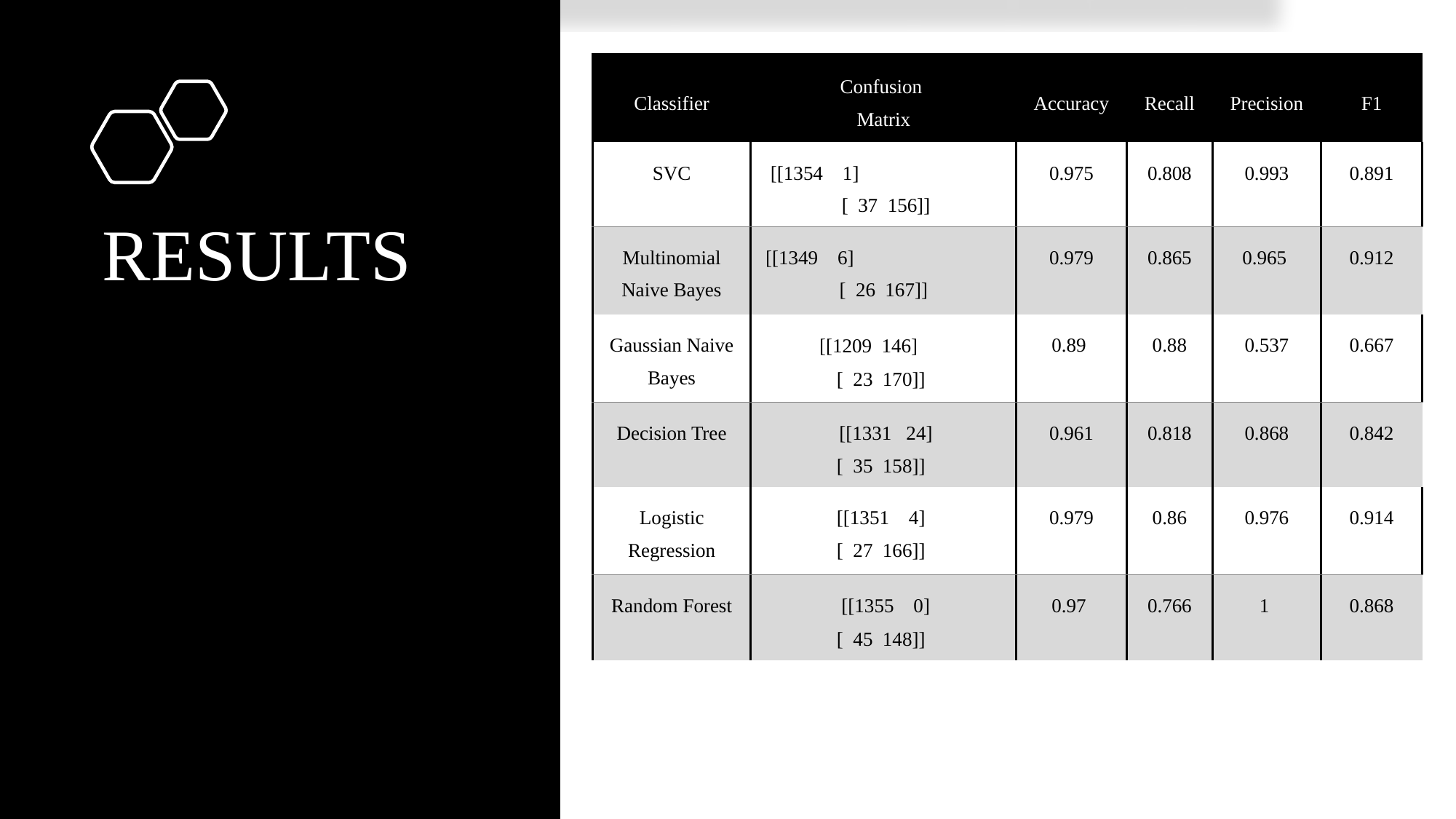

| Classifier | Confusion Matrix | Accuracy | Recall | Precision | F1 |
| --- | --- | --- | --- | --- | --- |
| SVC | [[1354 1] [ 37 156]] | 0.975 | 0.808 | 0.993 | 0.891 |
| Multinomial Naive Bayes | [[1349 6] [ 26 167]] | 0.979 | 0.865 | 0.965 | 0.912 |
| Gaussian Naive Bayes | [[1209 146] [ 23 170]] | 0.89 | 0.88 | 0.537 | 0.667 |
| Decision Tree | [[1331 24] [ 35 158]] | 0.961 | 0.818 | 0.868 | 0.842 |
| Logistic Regression | [[1351 4] [ 27 166]] | 0.979 | 0.86 | 0.976 | 0.914 |
| Random Forest | [[1355 0] [ 45 148]] | 0.97 | 0.766 | 1 | 0.868 |

# RESULTS